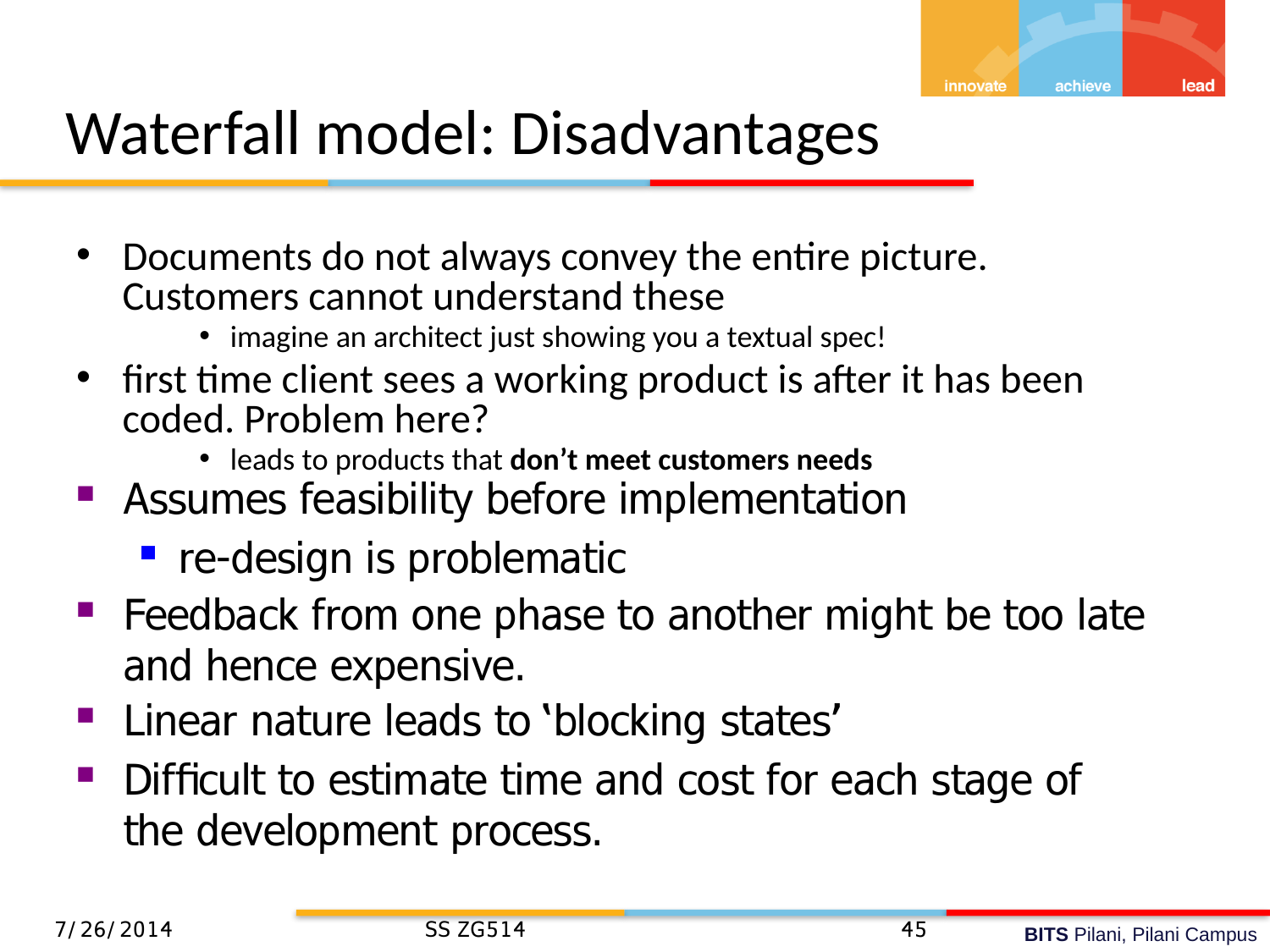

# Waterfall model: Disadvantages
Documents do not always convey the entire picture. Customers cannot understand these
imagine an architect just showing you a textual spec!
first time client sees a working product is after it has been coded. Problem here?
leads to products that don’t meet customers needs

Assumes feasibility before implementation
re-design is problematic
Feedback from one phase to another might be too late and hence expensive.

Linear nature leads to ‘blocking states’
Difficult to estimate time and cost for each stage of the development process.
7/26/2014
SS ZG514
45